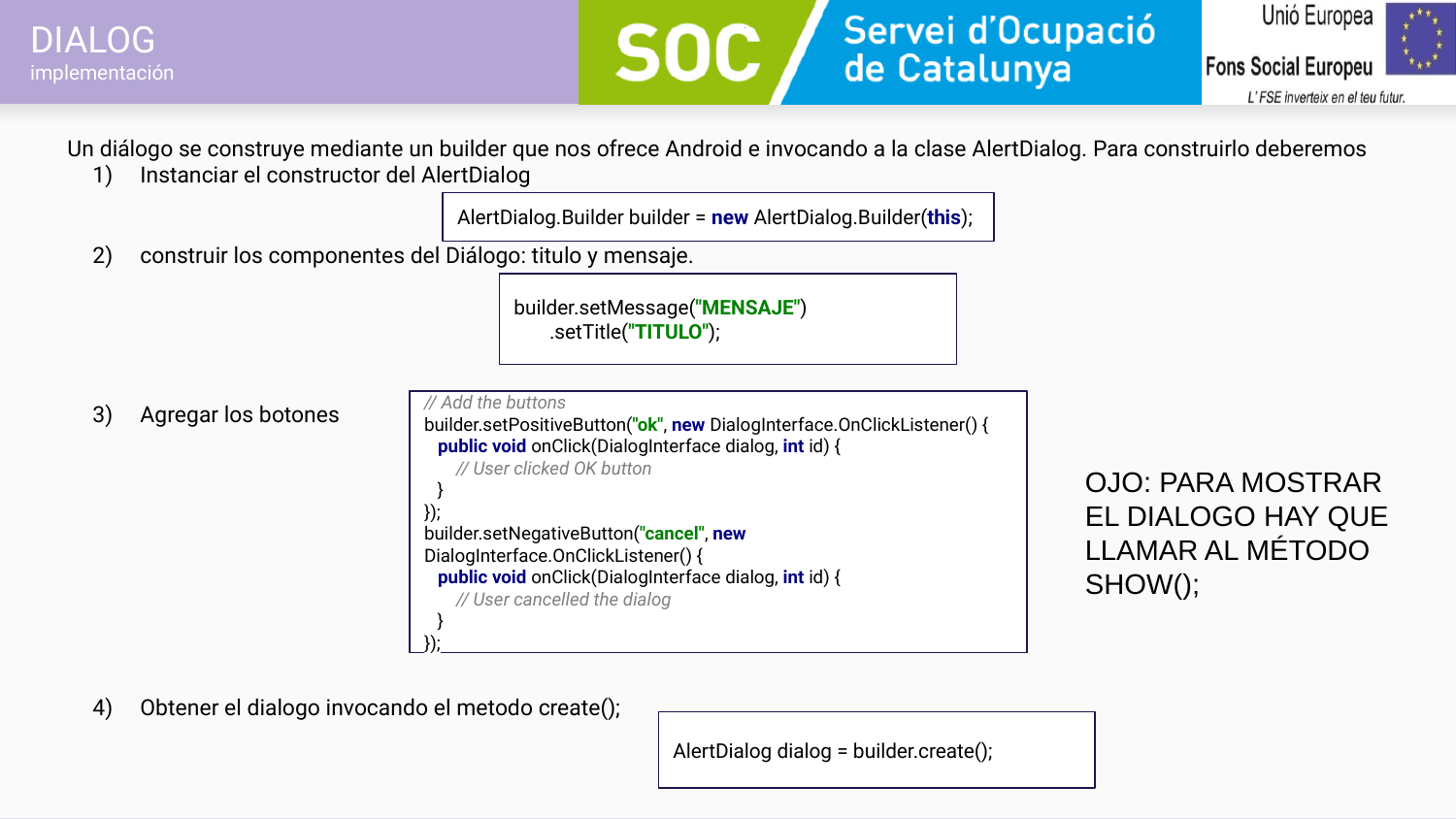

# DIALOG
implementación
Un diálogo se construye mediante un builder que nos ofrece Android e invocando a la clase AlertDialog. Para construirlo deberemos
Instanciar el constructor del AlertDialog

construir los componentes del Diálogo: titulo y mensaje.

Agregar los botones

Obtener el dialogo invocando el metodo create();

AlertDialog.Builder builder = new AlertDialog.Builder(this);
builder.setMessage("MENSAJE")
       .setTitle("TITULO");
// Add the buttons
builder.setPositiveButton("ok", new DialogInterface.OnClickListener() {
   public void onClick(DialogInterface dialog, int id) {
       // User clicked OK button
   }
});
builder.setNegativeButton("cancel", new DialogInterface.OnClickListener() {
   public void onClick(DialogInterface dialog, int id) {
       // User cancelled the dialog
   }
});
OJO: PARA MOSTRAR EL DIALOGO HAY QUE LLAMAR AL MÉTODO SHOW();
AlertDialog dialog = builder.create();